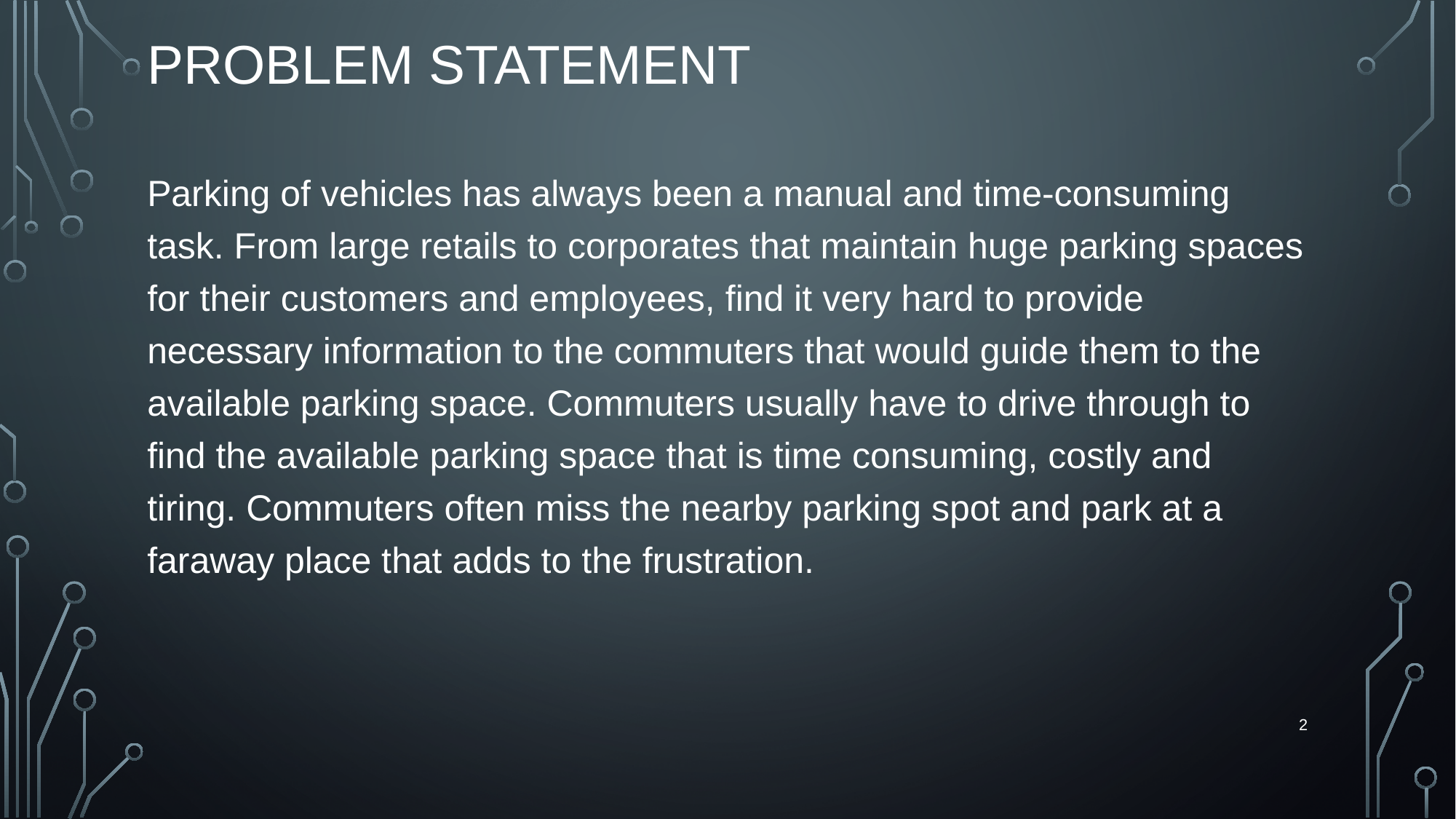

# Problem statement
Parking of vehicles has always been a manual and time-consuming task. From large retails to corporates that maintain huge parking spaces for their customers and employees, find it very hard to provide necessary information to the commuters that would guide them to the available parking space. Commuters usually have to drive through to find the available parking space that is time consuming, costly and tiring. Commuters often miss the nearby parking spot and park at a faraway place that adds to the frustration.
2